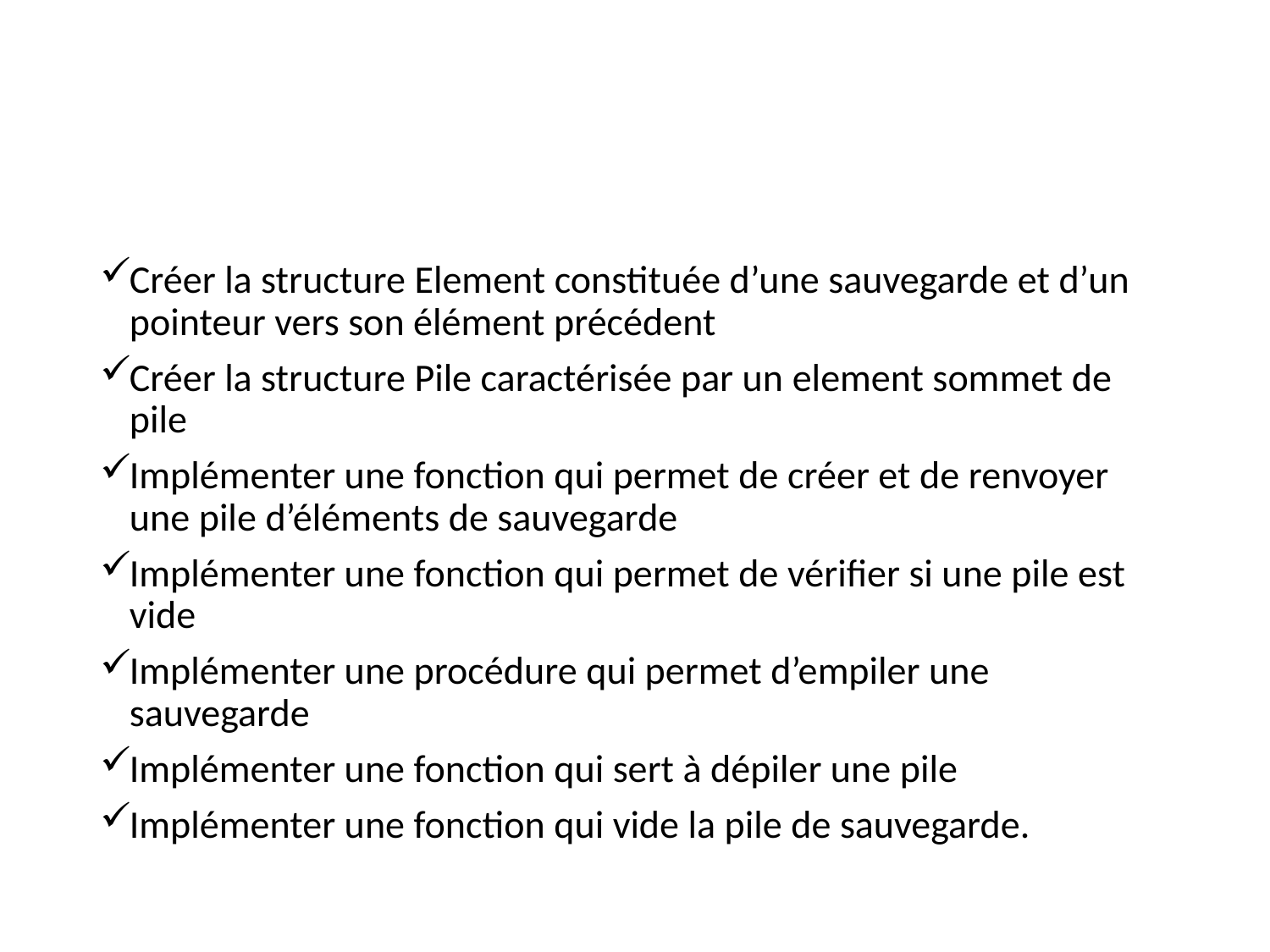

#
Créer la structure Element constituée d’une sauvegarde et d’un pointeur vers son élément précédent
Créer la structure Pile caractérisée par un element sommet de pile
Implémenter une fonction qui permet de créer et de renvoyer une pile d’éléments de sauvegarde
Implémenter une fonction qui permet de vérifier si une pile est vide
Implémenter une procédure qui permet d’empiler une sauvegarde
Implémenter une fonction qui sert à dépiler une pile
Implémenter une fonction qui vide la pile de sauvegarde.